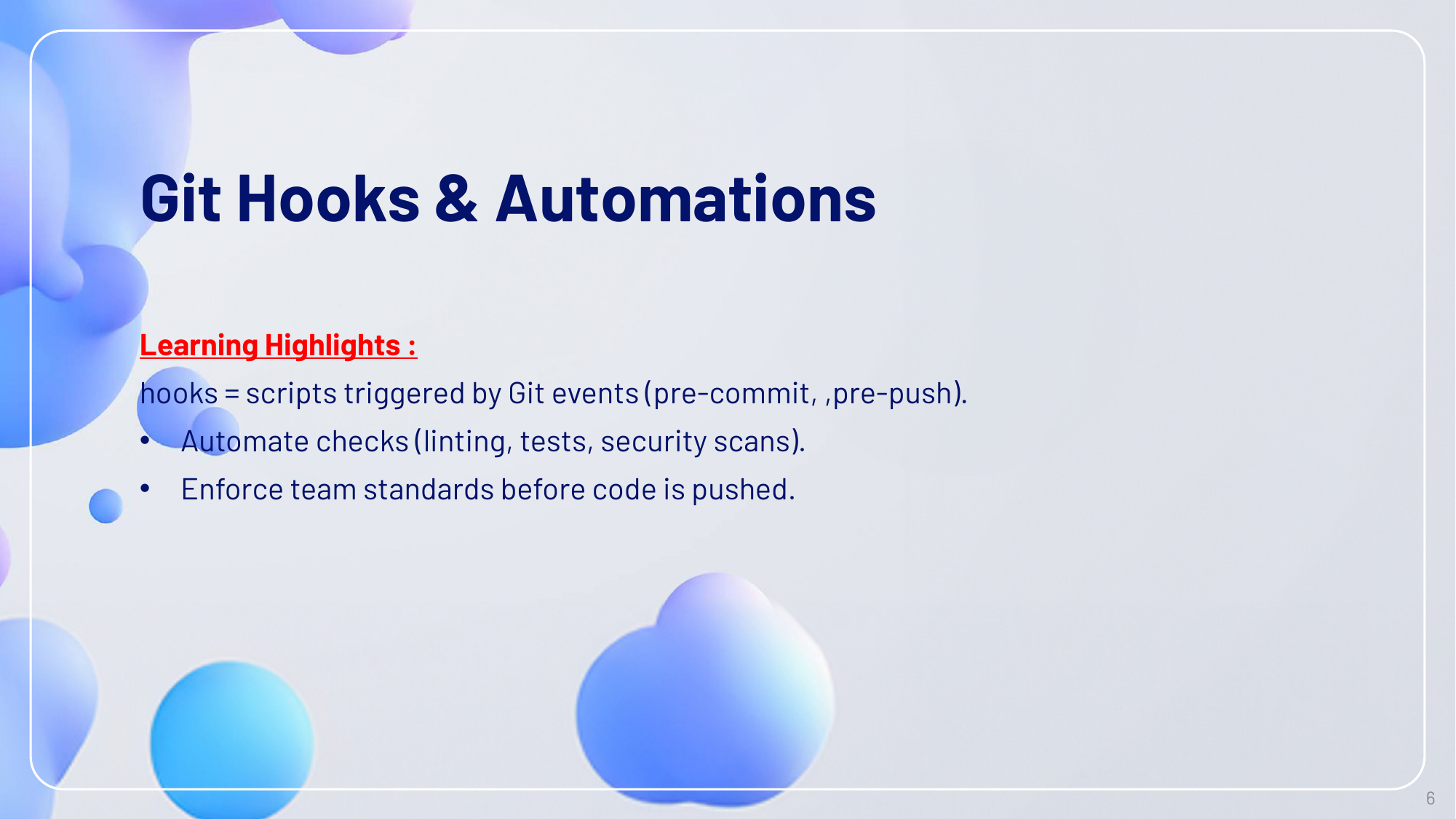

# Git Hooks & Automations
Learning Highlights :
hooks = scripts triggered by Git events (pre-commit, ,pre-push).
Automate checks (linting, tests, security scans).
Enforce team standards before code is pushed.

6